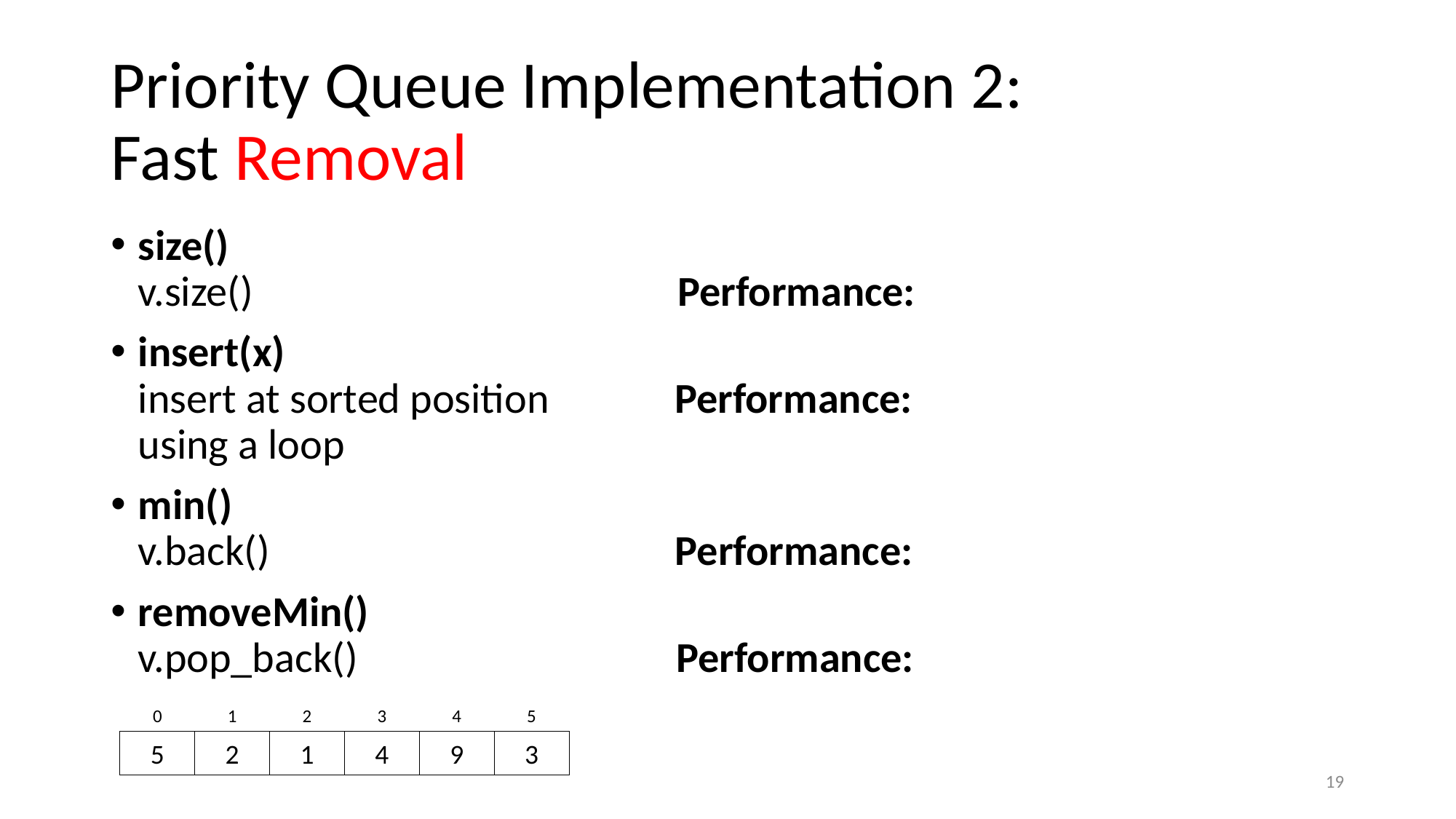

# Priority Queue Implementation 2: Fast Removal
size()
v.size()                                            Performance:
insert(x)
insert at sorted position             Performance:
using a loop
min()
v.back()                                          Performance:
removeMin()
v.pop_back()                                 Performance:
0
5
1
2
2
1
3
4
4
9
5
3
19